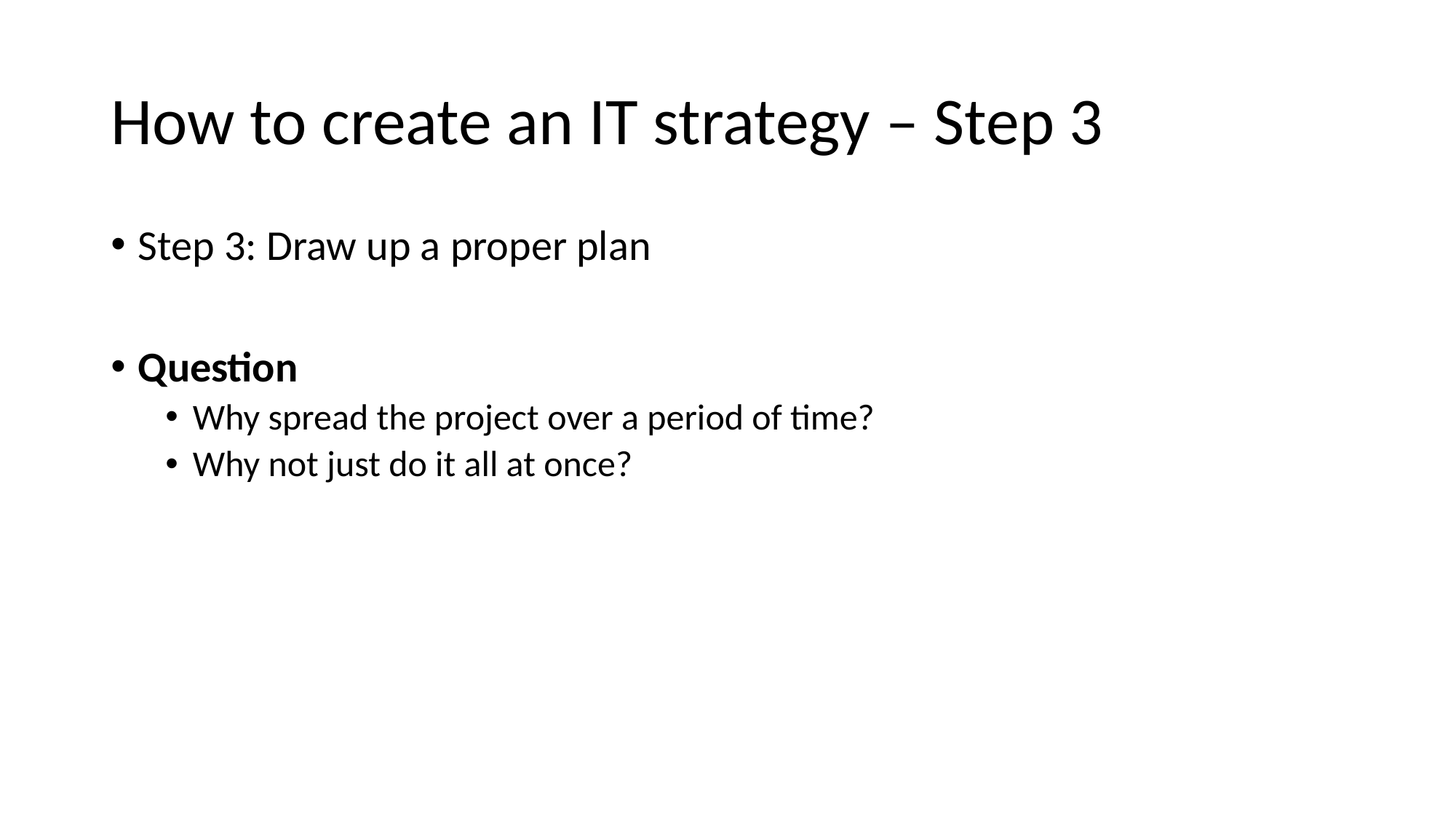

# How to create an IT strategy – Step 3
Step 3: Draw up a proper plan

Question
Why spread the project over a period of time?
Why not just do it all at once?